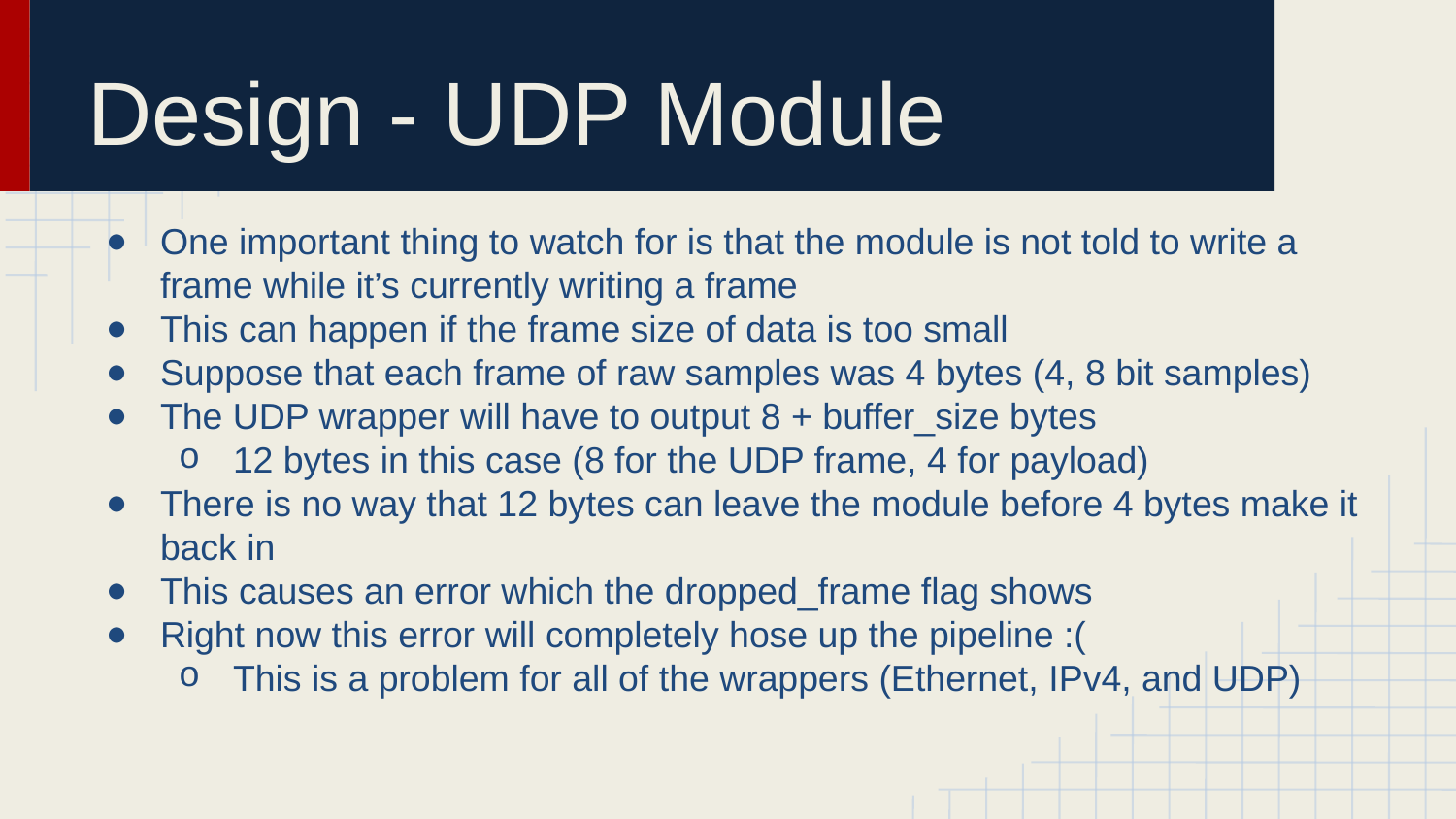

# Design - UDP Module
One important thing to watch for is that the module is not told to write a frame while it’s currently writing a frame
This can happen if the frame size of data is too small
Suppose that each frame of raw samples was 4 bytes (4, 8 bit samples)
The UDP wrapper will have to output 8 + buffer_size bytes
12 bytes in this case (8 for the UDP frame, 4 for payload)
There is no way that 12 bytes can leave the module before 4 bytes make it back in
This causes an error which the dropped_frame flag shows
Right now this error will completely hose up the pipeline :(
This is a problem for all of the wrappers (Ethernet, IPv4, and UDP)